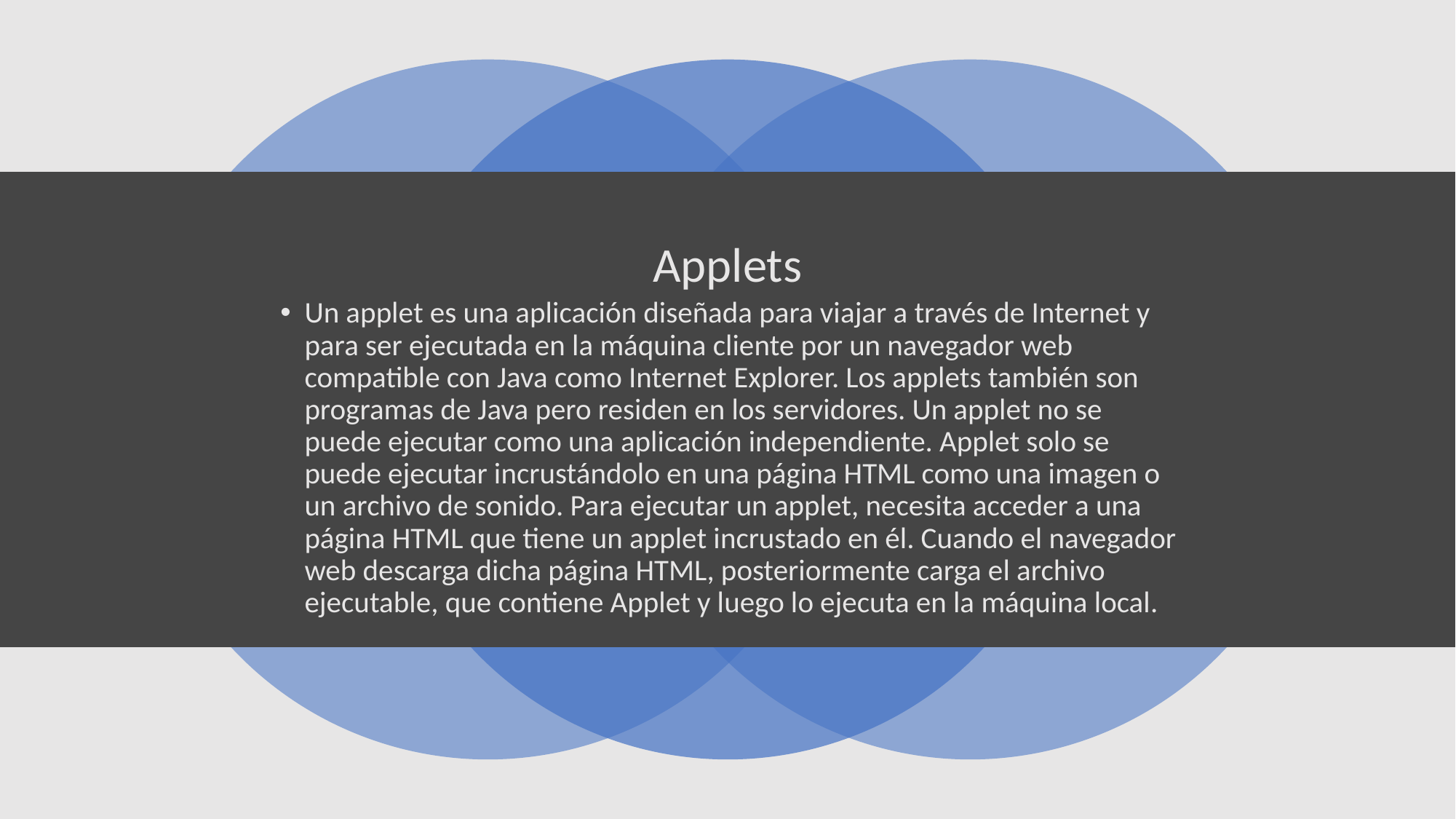

# Applets
Un applet es una aplicación diseñada para viajar a través de Internet y para ser ejecutada en la máquina cliente por un navegador web compatible con Java como Internet Explorer. Los applets también son programas de Java pero residen en los servidores. Un applet no se puede ejecutar como una aplicación independiente. Applet solo se puede ejecutar incrustándolo en una página HTML como una imagen o un archivo de sonido. Para ejecutar un applet, necesita acceder a una página HTML que tiene un applet incrustado en él. Cuando el navegador web descarga dicha página HTML, posteriormente carga el archivo ejecutable, que contiene Applet y luego lo ejecuta en la máquina local.